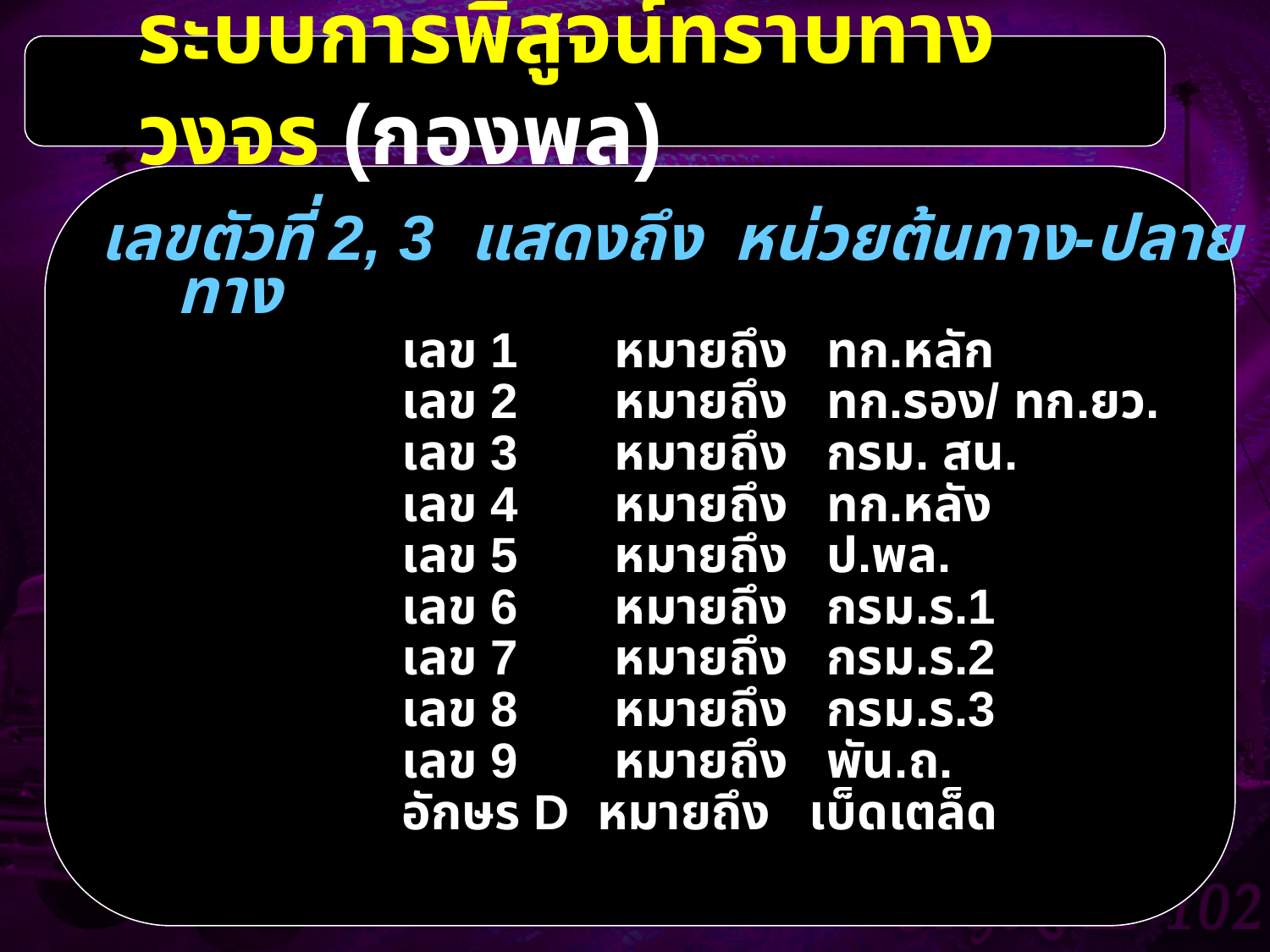

ระบบการพิสูจน์ทราบทางวงจร (กองพล)

 เลขตัวที่ 2, 3  แสดงถึง  หน่วยต้นทาง-ปลายทาง
                        เลข 1       หมายถึง   ทก.หลัก
                        เลข 2       หมายถึง   ทก.รอง/ ทก.ยว.
                        เลข 3       หมายถึง   กรม. สน.
                        เลข 4       หมายถึง   ทก.หลัง
                        เลข 5       หมายถึง   ป.พล.
                        เลข 6       หมายถึง   กรม.ร.1
                        เลข 7       หมายถึง   กรม.ร.2
                        เลข 8       หมายถึง   กรม.ร.3
                        เลข 9       หมายถึง   พัน.ถ.
                        อักษร D  หมายถึง   เบ็ดเตล็ด